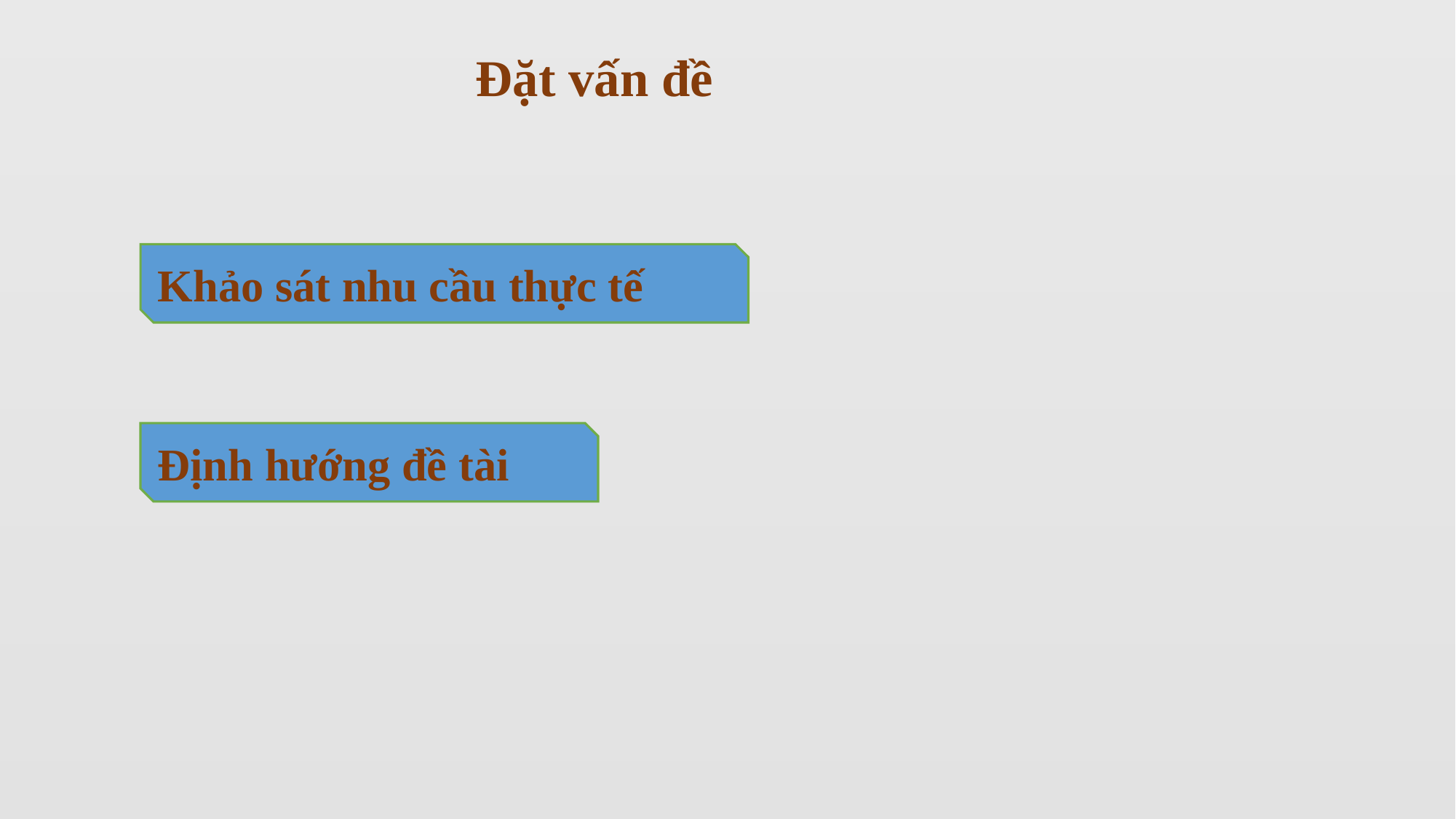

# Đặt vấn đề
Khảo sát nhu cầu thực tế
Định hướng đề tài